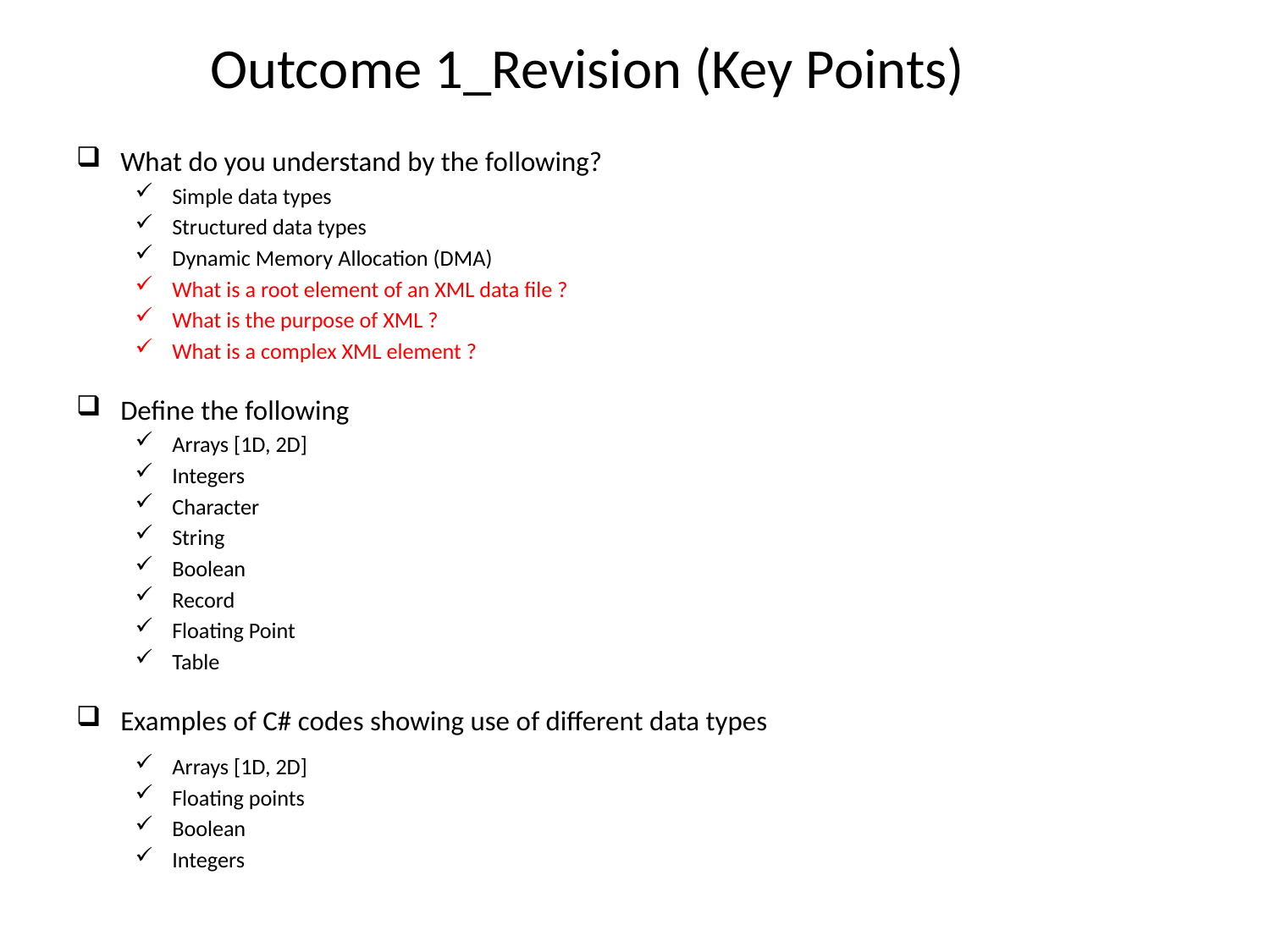

# Outcome 1_Revision (Key Points)
What do you understand by the following?
Simple data types
Structured data types
Dynamic Memory Allocation (DMA)
What is a root element of an XML data file ?
What is the purpose of XML ?
What is a complex XML element ?

Define the following
Arrays [1D, 2D]
Integers
Character
String
Boolean
Record
Floating Point
Table

Examples of C# codes showing use of different data types

Arrays [1D, 2D]
Floating points
Boolean
Integers